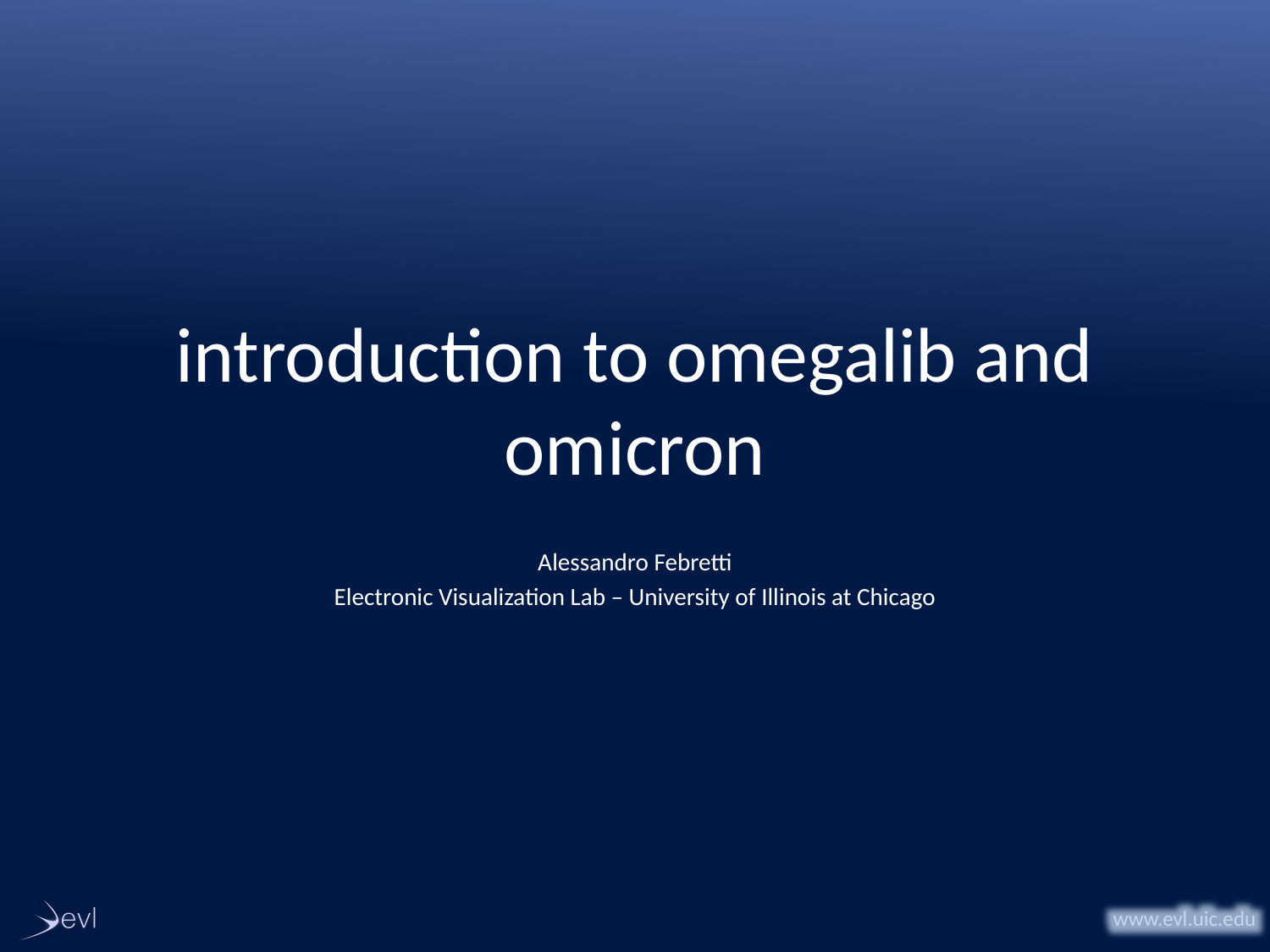

# introduction to omegalib and omicron
Alessandro Febretti
Electronic Visualization Lab – University of Illinois at Chicago